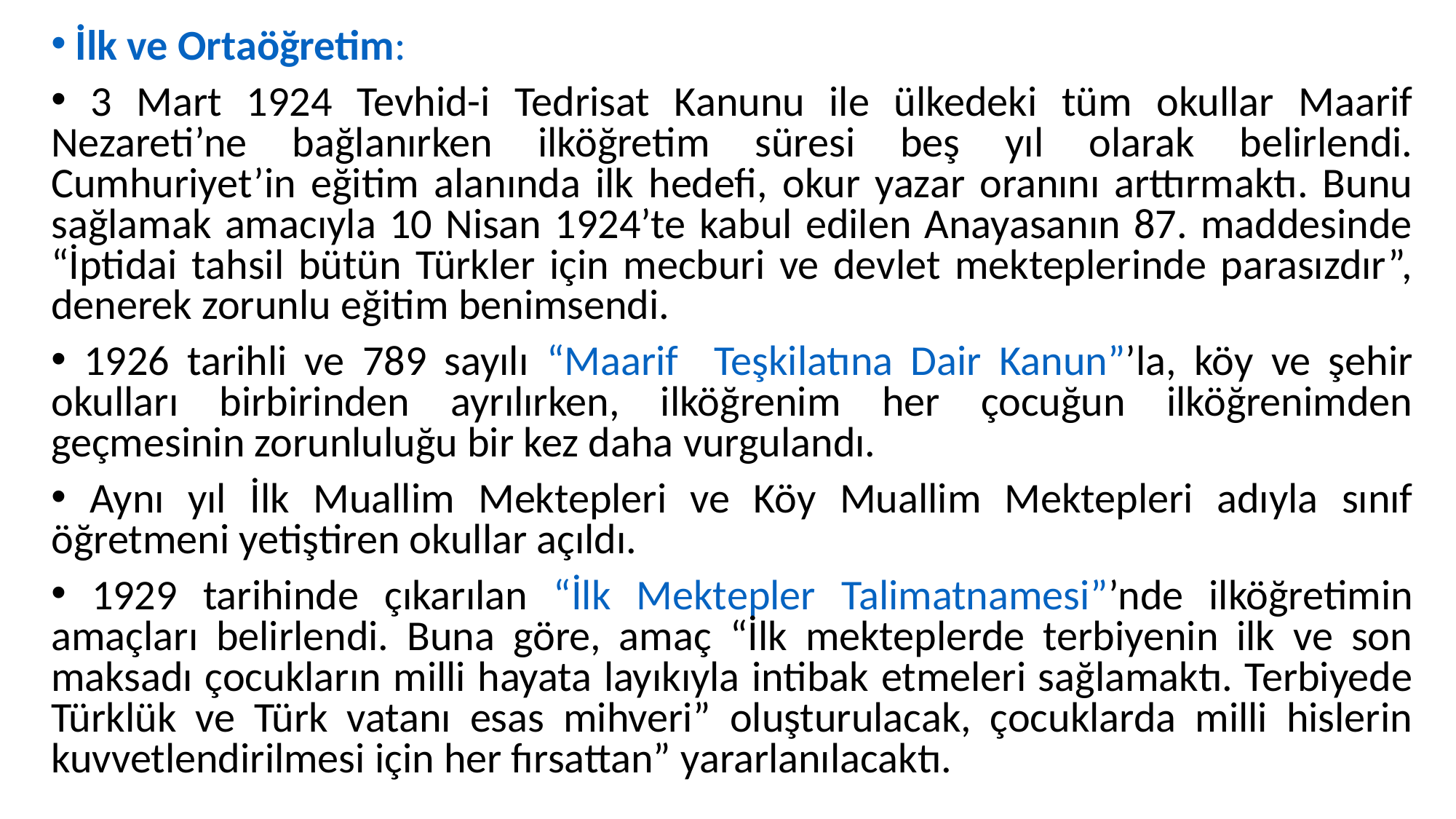

İlk ve Ortaöğretim:
 3 Mart 1924 Tevhid-i Tedrisat Kanunu ile ülkedeki tüm okullar Maarif Nezareti’ne bağlanırken ilköğretim süresi beş yıl olarak belirlendi. Cumhuriyet’in eğitim alanında ilk hedefi, okur yazar oranını arttırmaktı. Bunu sağlamak amacıyla 10 Nisan 1924’te kabul edilen Anayasanın 87. maddesinde “İptidai tahsil bütün Türkler için mecburi ve devlet mekteplerinde parasızdır”, denerek zorunlu eğitim benimsendi.
 1926 tarihli ve 789 sayılı “Maarif  Teşkilatına Dair Kanun”’la, köy ve şehir okulları birbirinden ayrılırken, ilköğrenim her çocuğun ilköğrenimden geçmesinin zorunluluğu bir kez daha vurgulandı.
 Aynı yıl İlk Muallim Mektepleri ve Köy Muallim Mektepleri adıyla sınıf öğretmeni yetiştiren okullar açıldı.
 1929 tarihinde çıkarılan “İlk Mektepler Talimatnamesi”’nde ilköğretimin amaçları belirlendi. Buna göre, amaç “İlk mekteplerde terbiyenin ilk ve son maksadı çocukların milli hayata layıkıyla intibak etmeleri sağlamaktı. Terbiyede Türklük ve Türk vatanı esas mihveri” oluşturulacak, çocuklarda milli hislerin kuvvetlendirilmesi için her fırsattan” yararlanılacaktı.